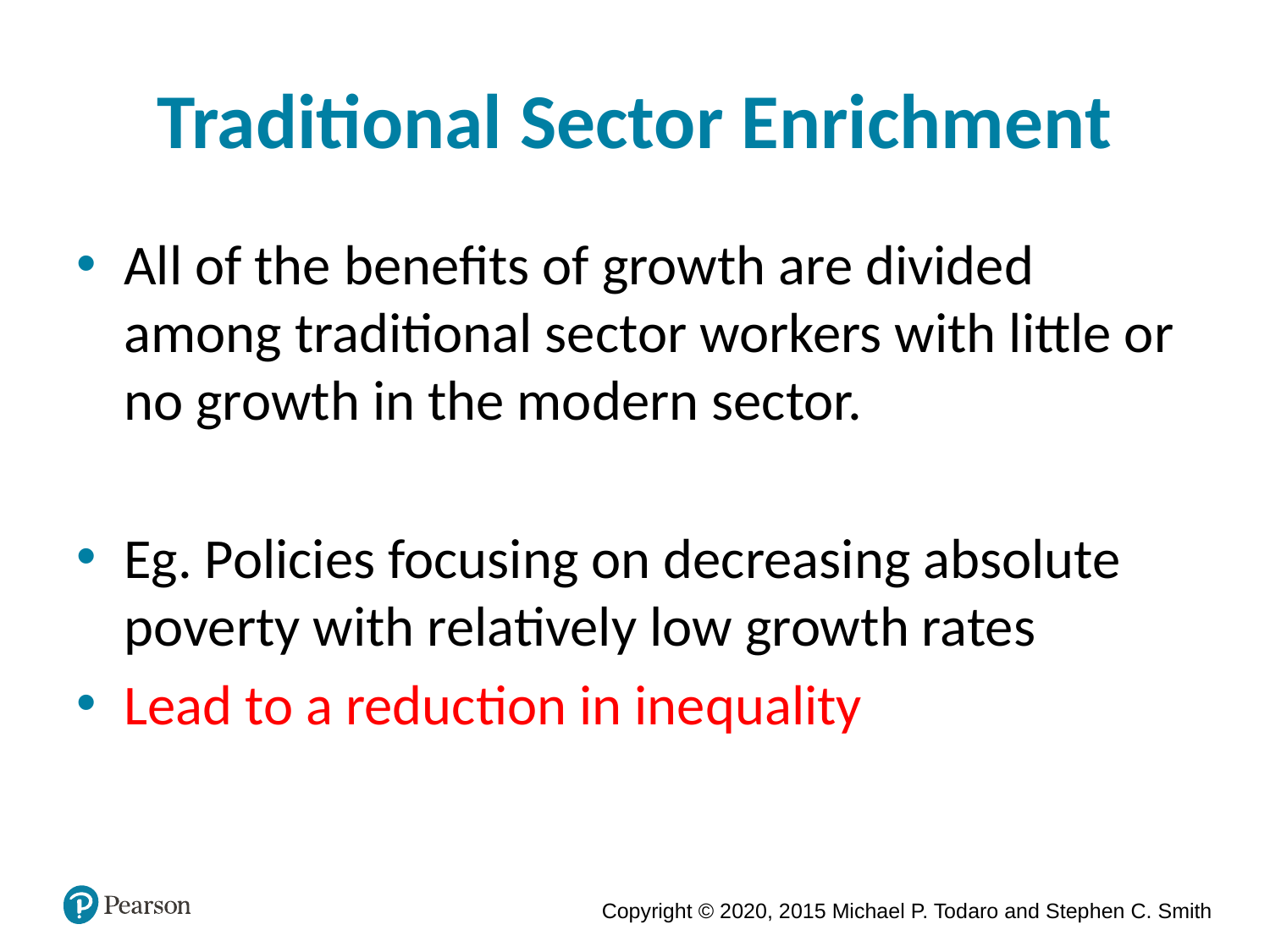

# Traditional Sector Enrichment
All of the benefits of growth are divided among traditional sector workers with little or no growth in the modern sector.

Eg. Policies focusing on decreasing absolute poverty with relatively low growth rates
Lead to a reduction in inequality